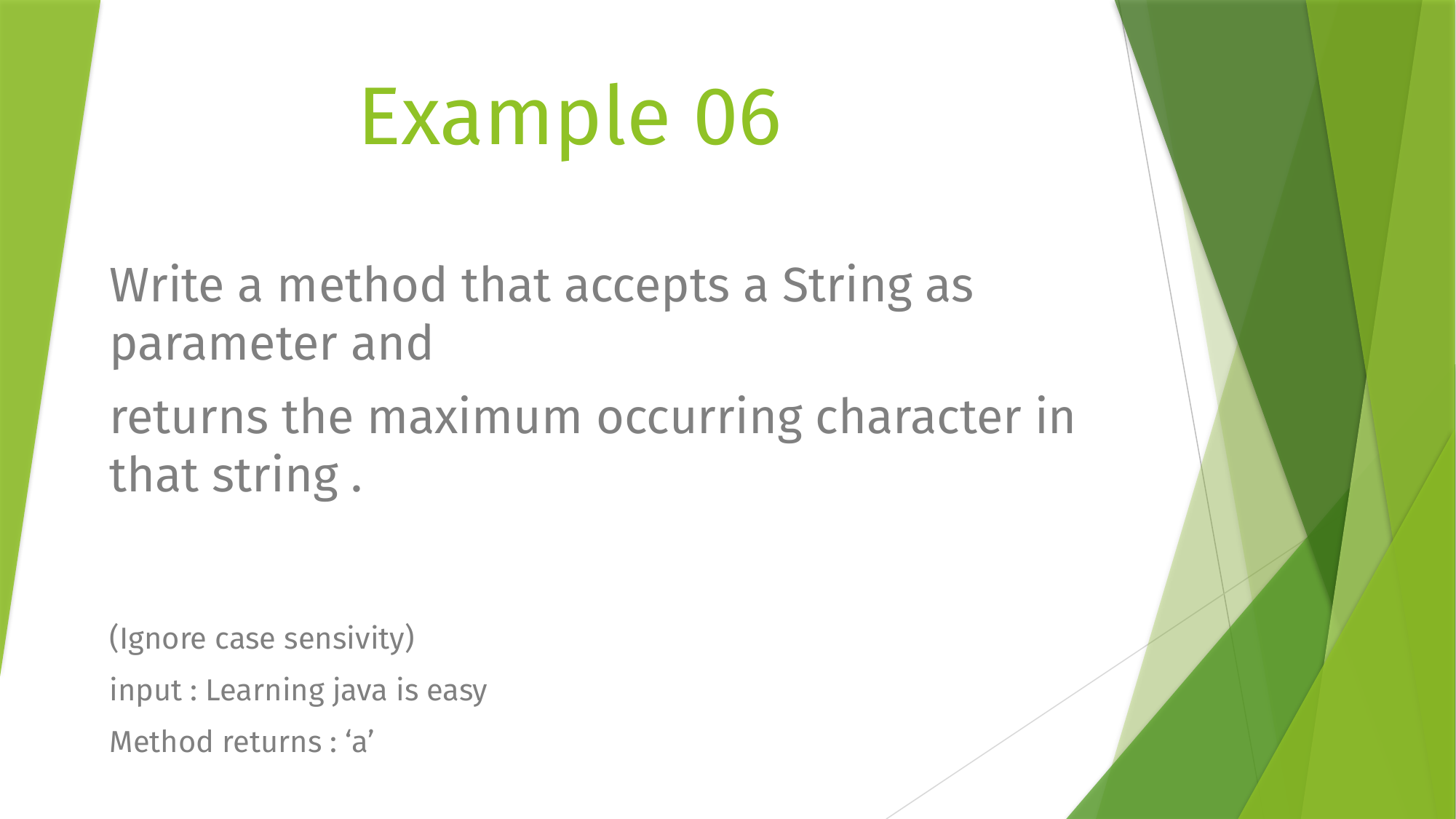

Example 06
Write a method that accepts a String as parameter and
returns the maximum occurring character in that string .

(Ignore case sensivity)
input : Learning java is easy
Method returns : ‘a’